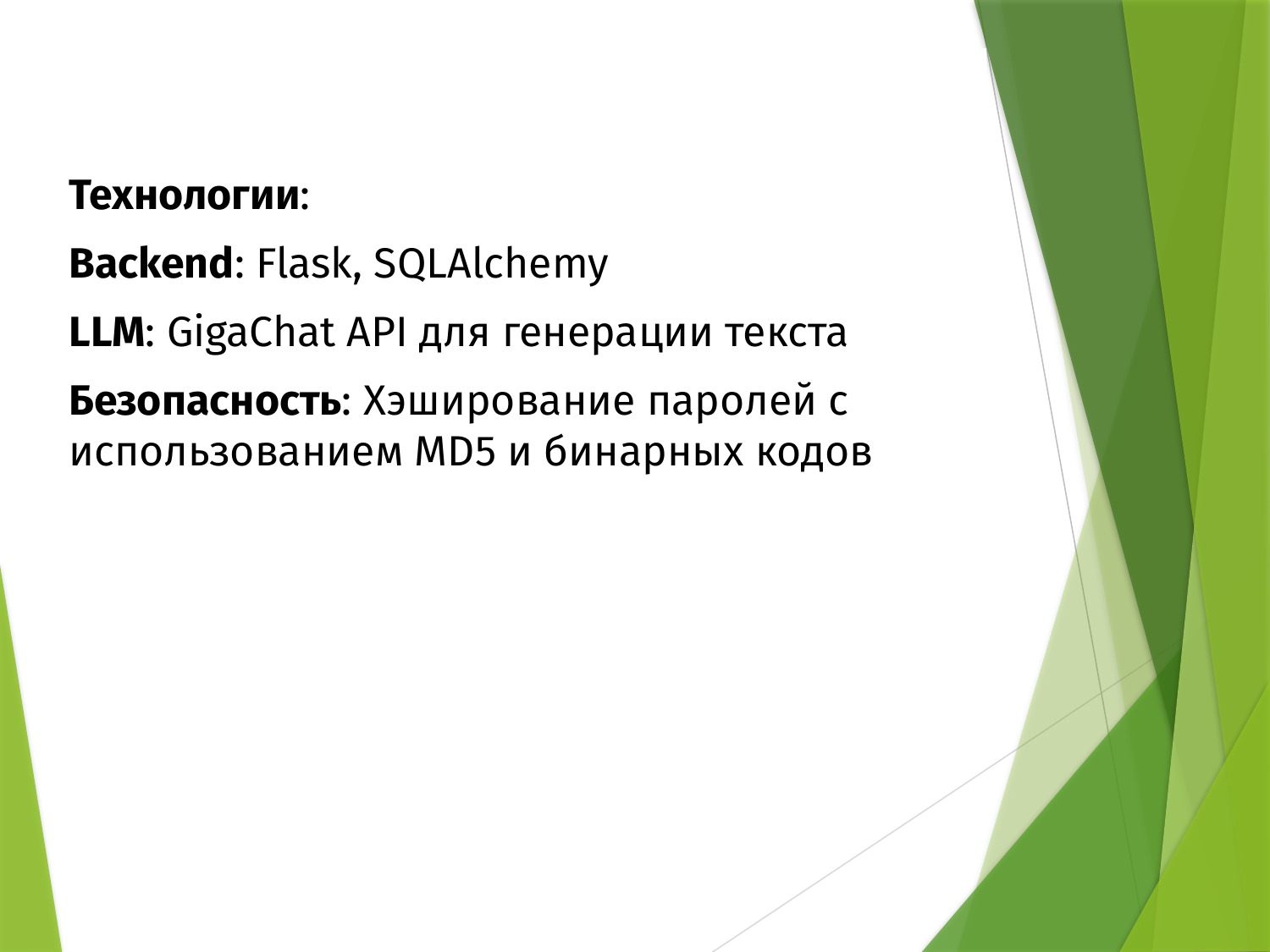

# Структура приложения
Технологии:
Backend: Flask, SQLAlchemy
LLM: GigaChat API для генерации текста
Безопасность: Хэширование паролей с использованием MD5 и бинарных кодов